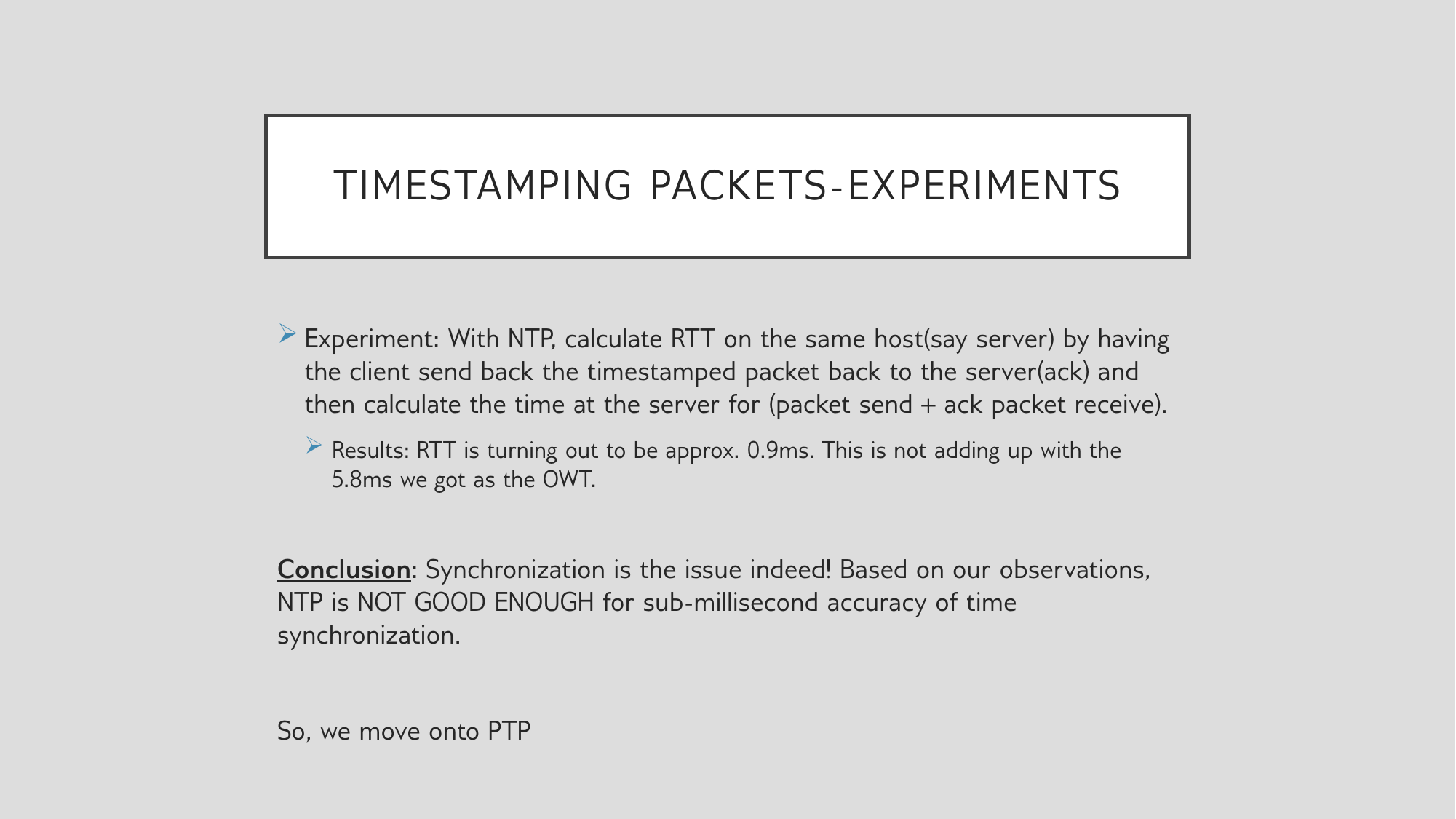

# Timestamping packets-EXPERIMENTS
Experiment: With NTP, calculate RTT on the same host(say server) by having the client send back the timestamped packet back to the server(ack) and then calculate the time at the server for (packet send + ack packet receive).
Results: RTT is turning out to be approx. 0.9ms. This is not adding up with the 5.8ms we got as the OWT.

Conclusion: Synchronization is the issue indeed! Based on our observations, NTP is NOT GOOD ENOUGH for sub-millisecond accuracy of time synchronization.

So, we move onto PTP